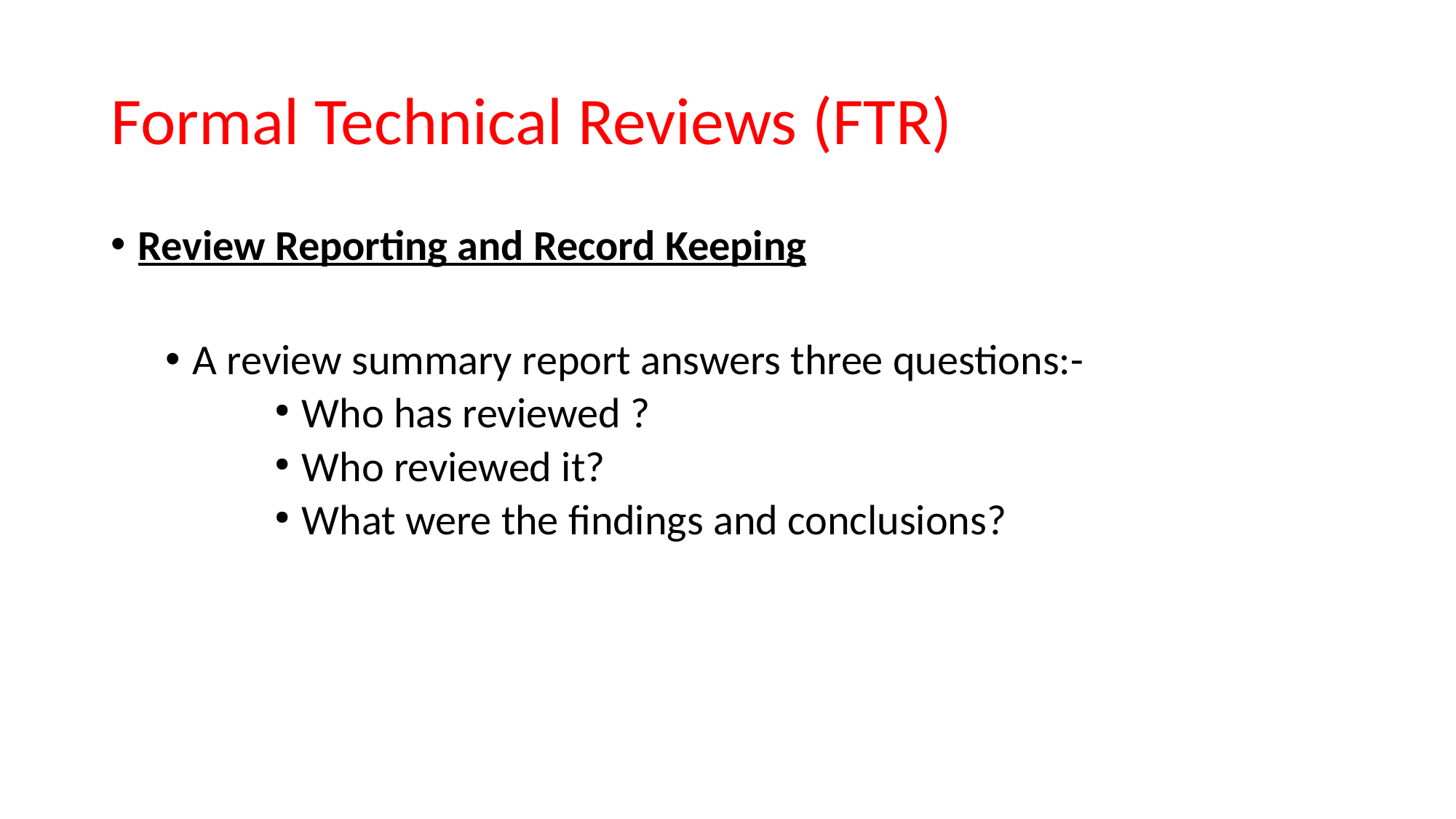

Formal Technical Reviews (FTR)
Review Reporting and Record Keeping

A review summary report answers three questions:-
Who has reviewed ?
Who reviewed it?
What were the findings and conclusions?